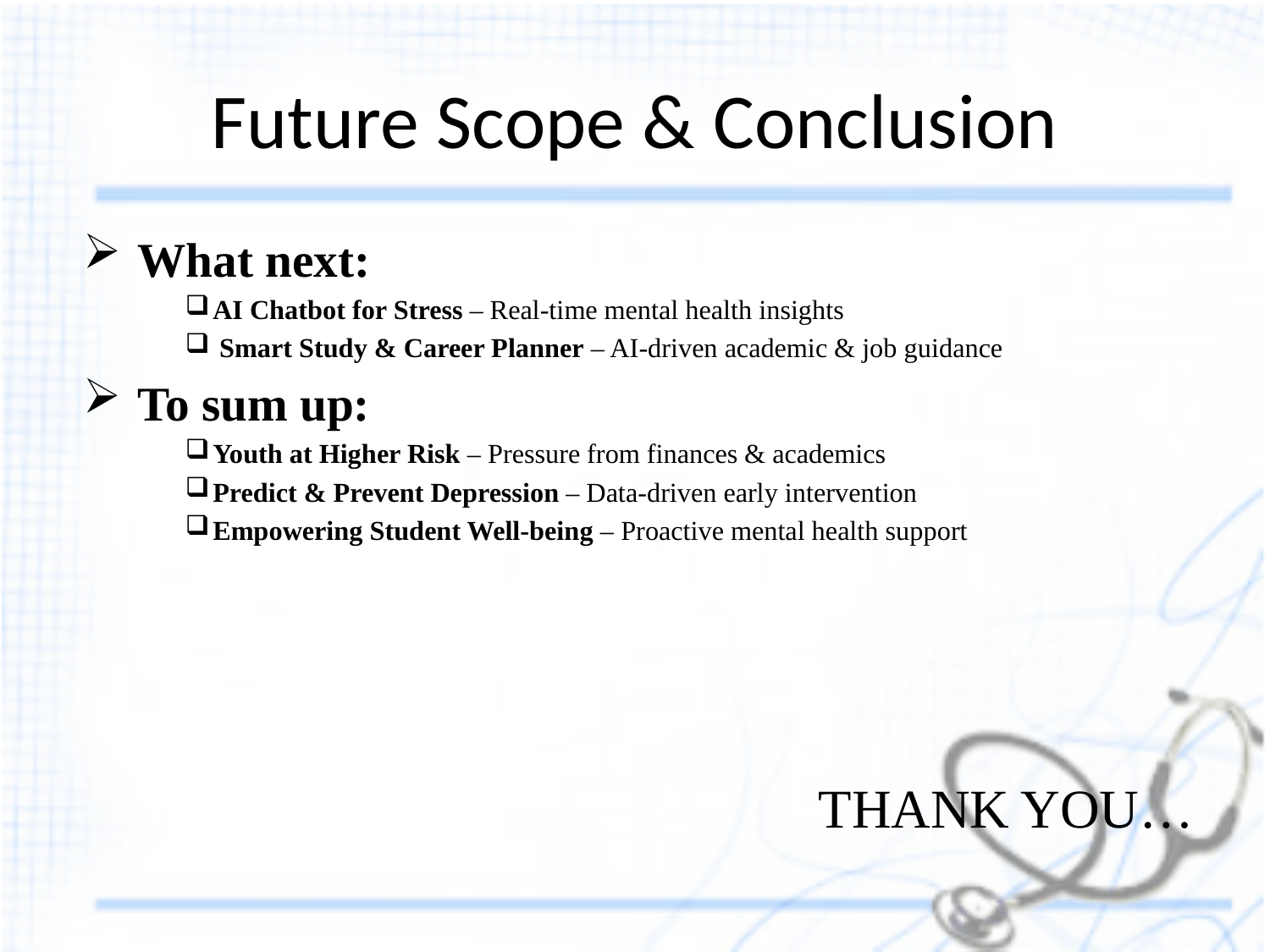

# Future Scope & Conclusion
What next:
AI Chatbot for Stress – Real-time mental health insights
 Smart Study & Career Planner – AI-driven academic & job guidance
To sum up:
Youth at Higher Risk – Pressure from finances & academics
Predict & Prevent Depression – Data-driven early intervention
Empowering Student Well-being – Proactive mental health support

THANK YOU…